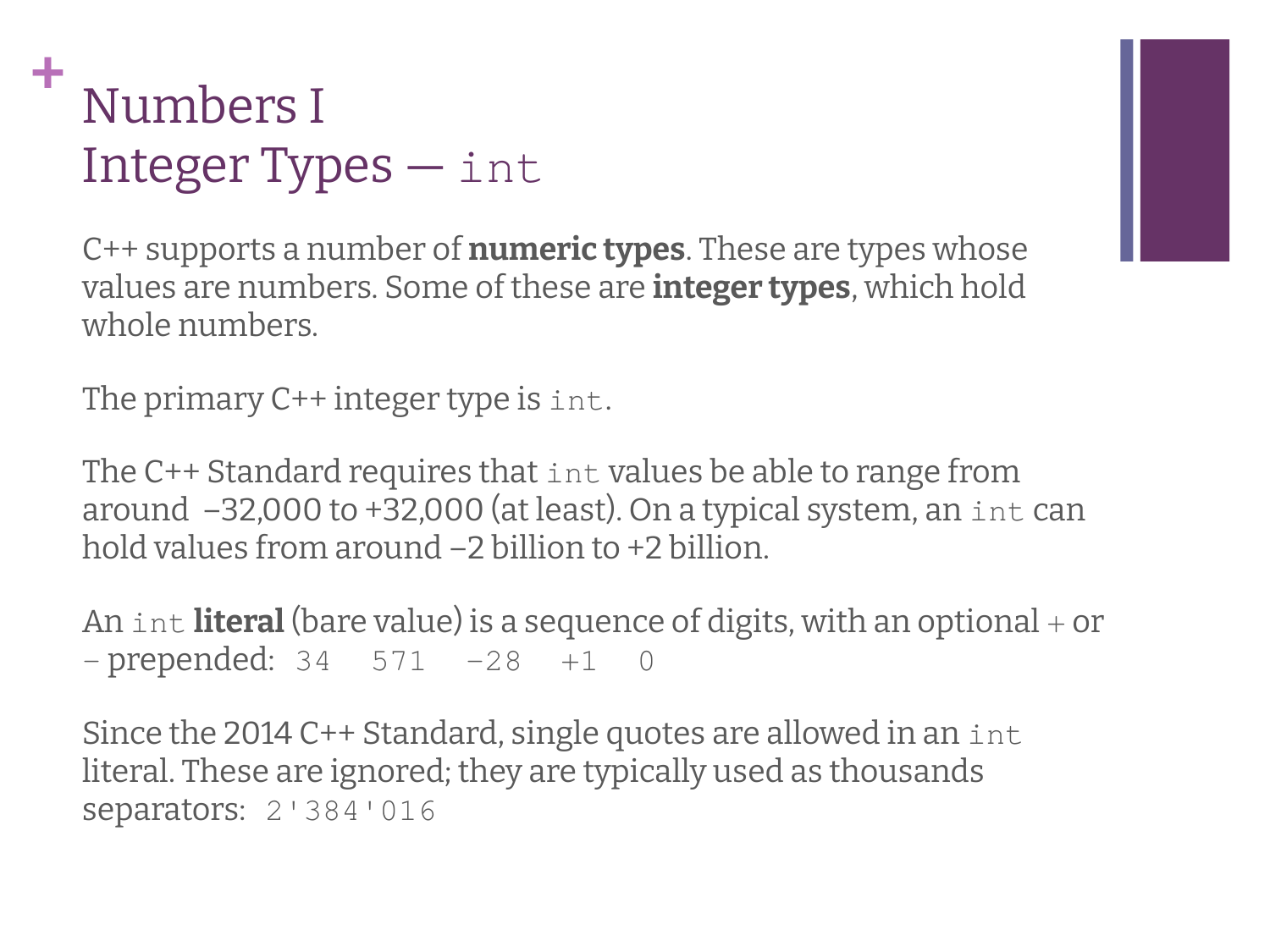

# Numbers I Integer Types — int
C++ supports a number of numeric types. These are types whose values are numbers. Some of these are integer types, which hold whole numbers.
The primary C++ integer type is int.
The C++ Standard requires that int values be able to range from around  –32,000 to +32,000 (at least). On a typical system, an int can hold values from around –2 billion to +2 billion.
An int literal (bare value) is a sequence of digits, with an optional + or – prepended: 34  571  -28  +1  0
Since the 2014 C++ Standard, single quotes are allowed in an int literal. These are ignored; they are typically used as thousands separators: 2'384'016